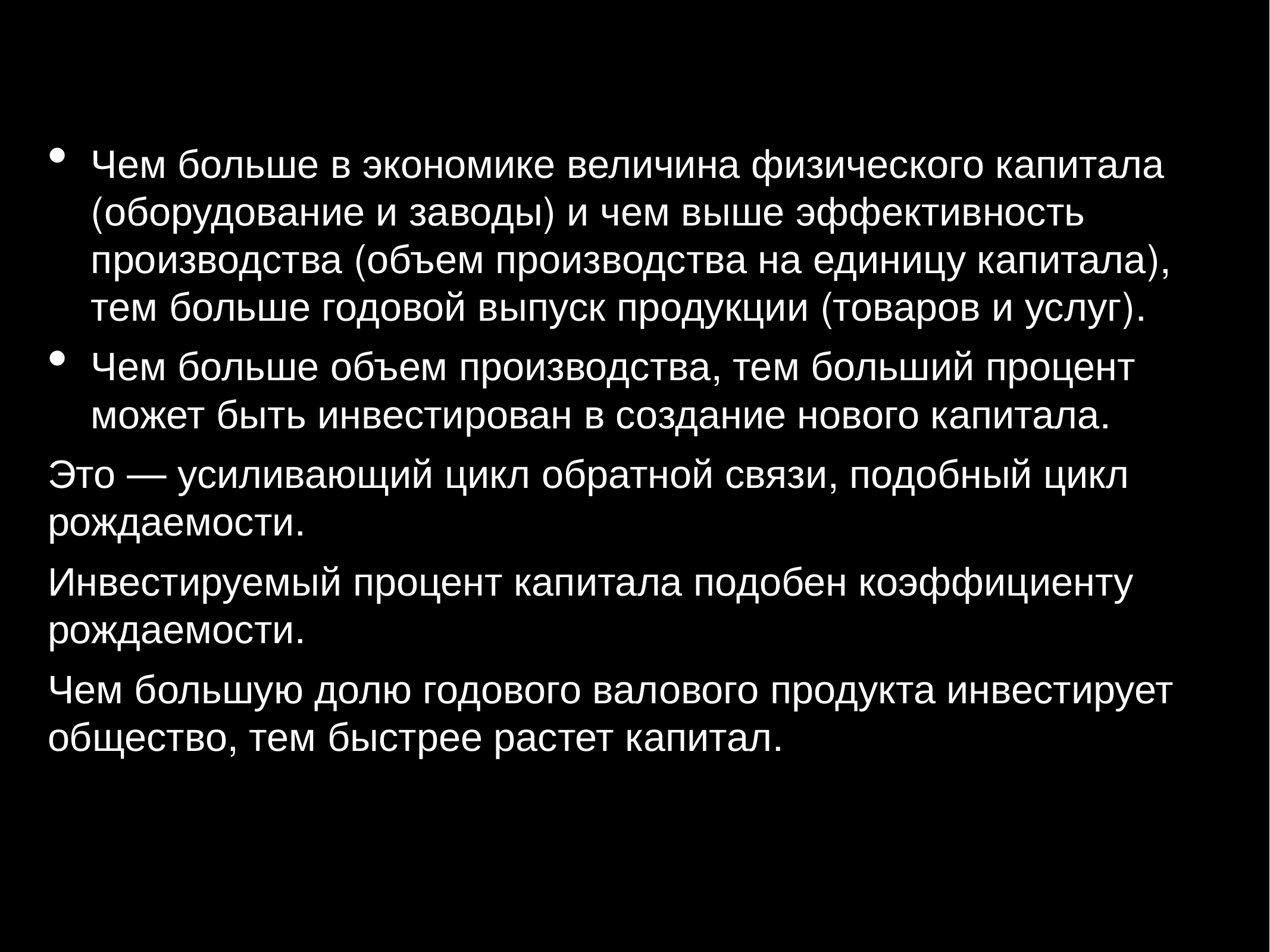

53
Чем больше в экономике величина физического капитала (оборудование и заводы) и чем выше эффективность производства (объем производства на единицу капитала), тем больше годовой выпуск продукции (товаров и услуг).
Чем больше объем производства, тем больший процент может быть инвестирован в создание нового капитала.
Это — усиливающий цикл обратной связи, подобный цикл рождаемости.
Инвестируемый процент капитала подобен коэффициенту рождаемости.
Чем большую долю годового валового продукта инвестирует общество, тем быстрее растет капитал.